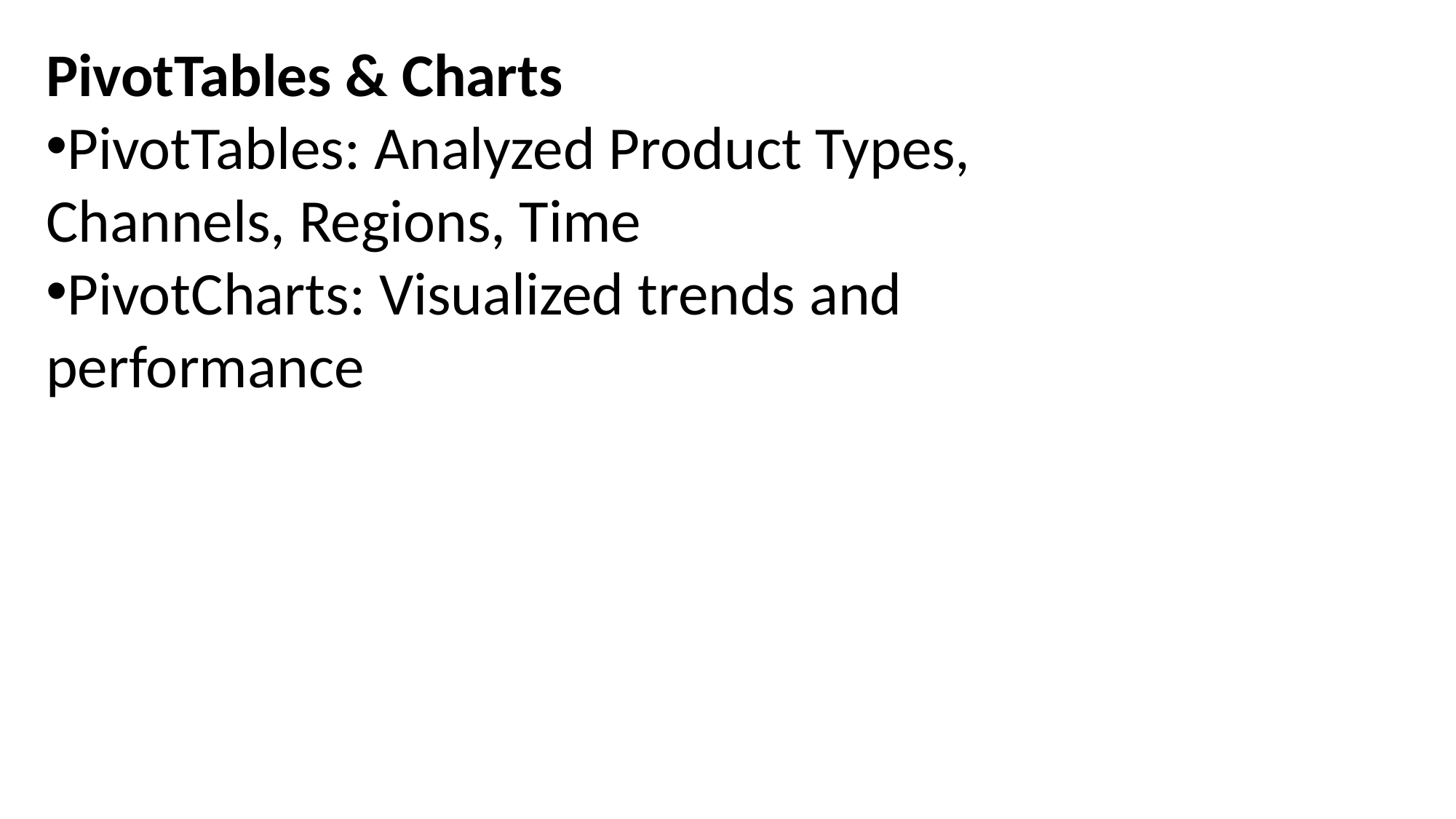

PivotTables & Charts
PivotTables: Analyzed Product Types, Channels, Regions, Time
PivotCharts: Visualized trends and performance